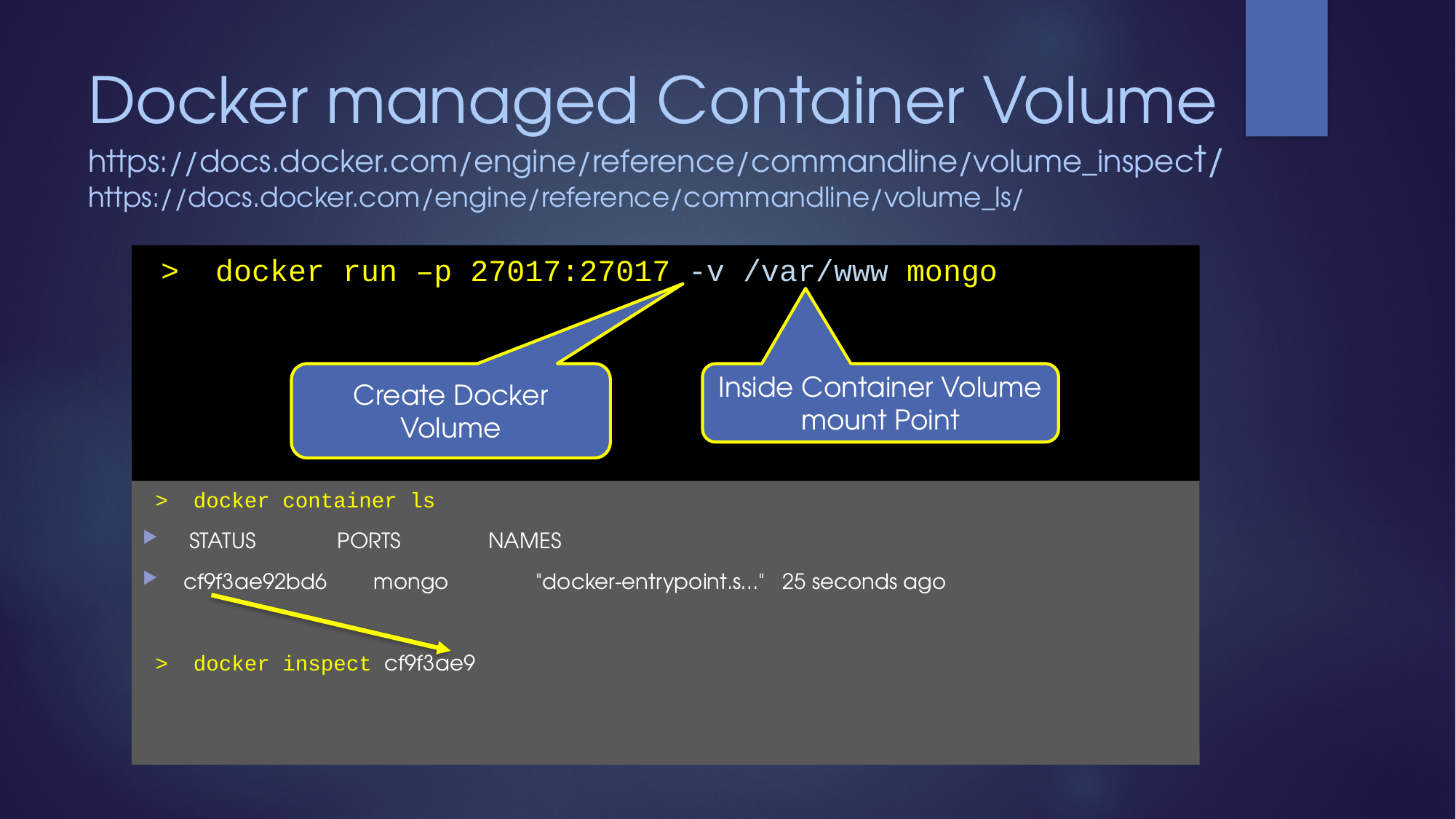

# Docker managed Container Volume https://docs.docker.com/engine/reference/commandline/volume_inspect/ https://docs.docker.com/engine/reference/commandline/volume_ls/
 >  docker run –p 27017:27017 -v /var/www mongo
Create Docker Volume
Inside Container Volume mount Point
 >  docker container ls
 STATUS              PORTS               NAMES
cf9f3ae92bd6        mongo               "docker-entrypoint.s…"   25 seconds ago

 >  docker inspect cf9f3ae9